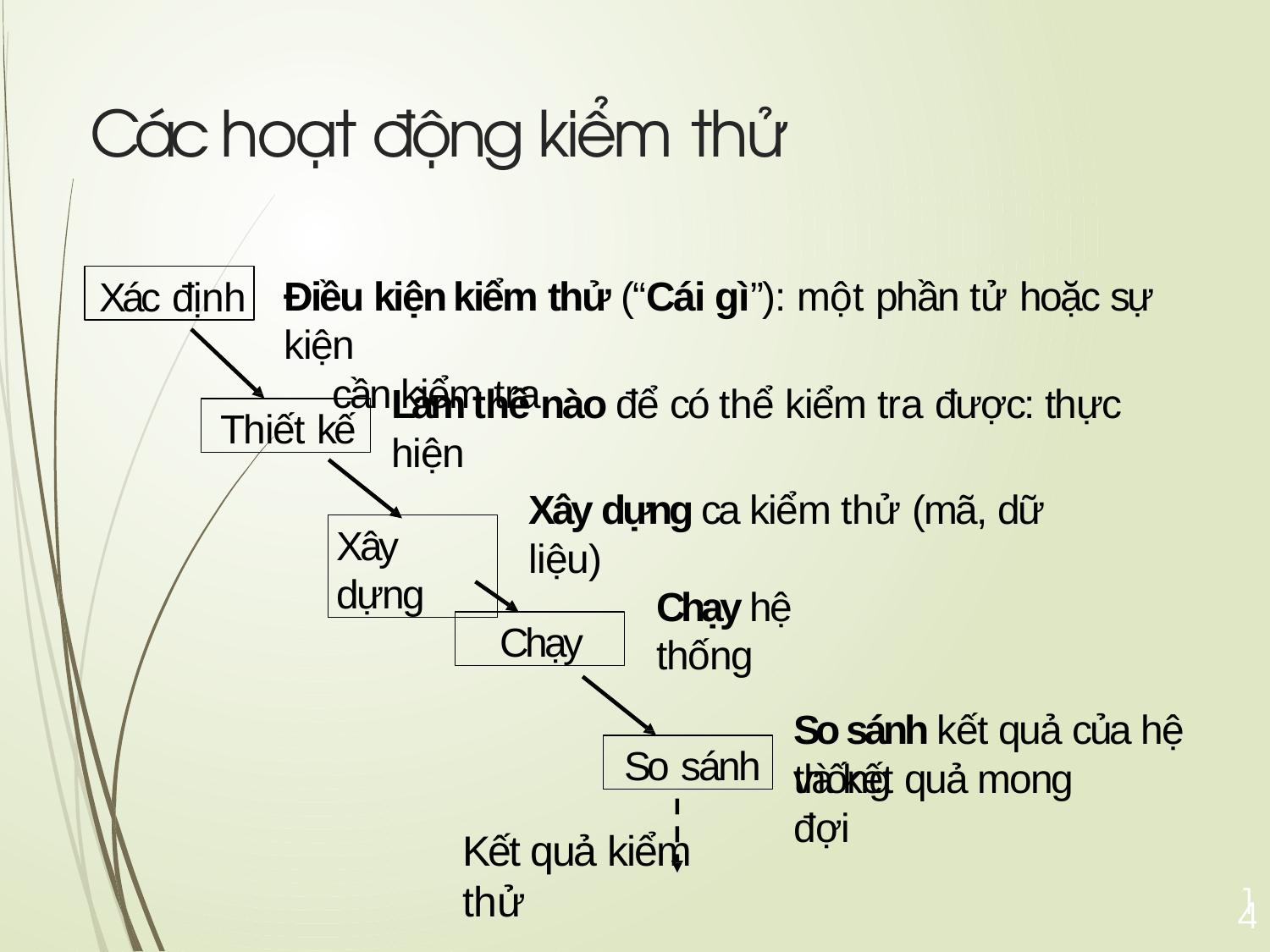

# Các hoạt động kiểm thử
Xác định
Điều kiện kiểm thử (“Cái gì”): một phần tử hoặc sự kiện
cần kiểm tra

Làm thế nào để có thể kiểm tra được: thực hiện
Thiết kế

Xây dựng ca kiểm thử (mã, dữ liệu)
Xây dựng
Chạy hệ thống

Chạy

So sánh kết quả của hệ thống
So sánh
và kết quả mong đợi

Kết quả kiểm thử
14